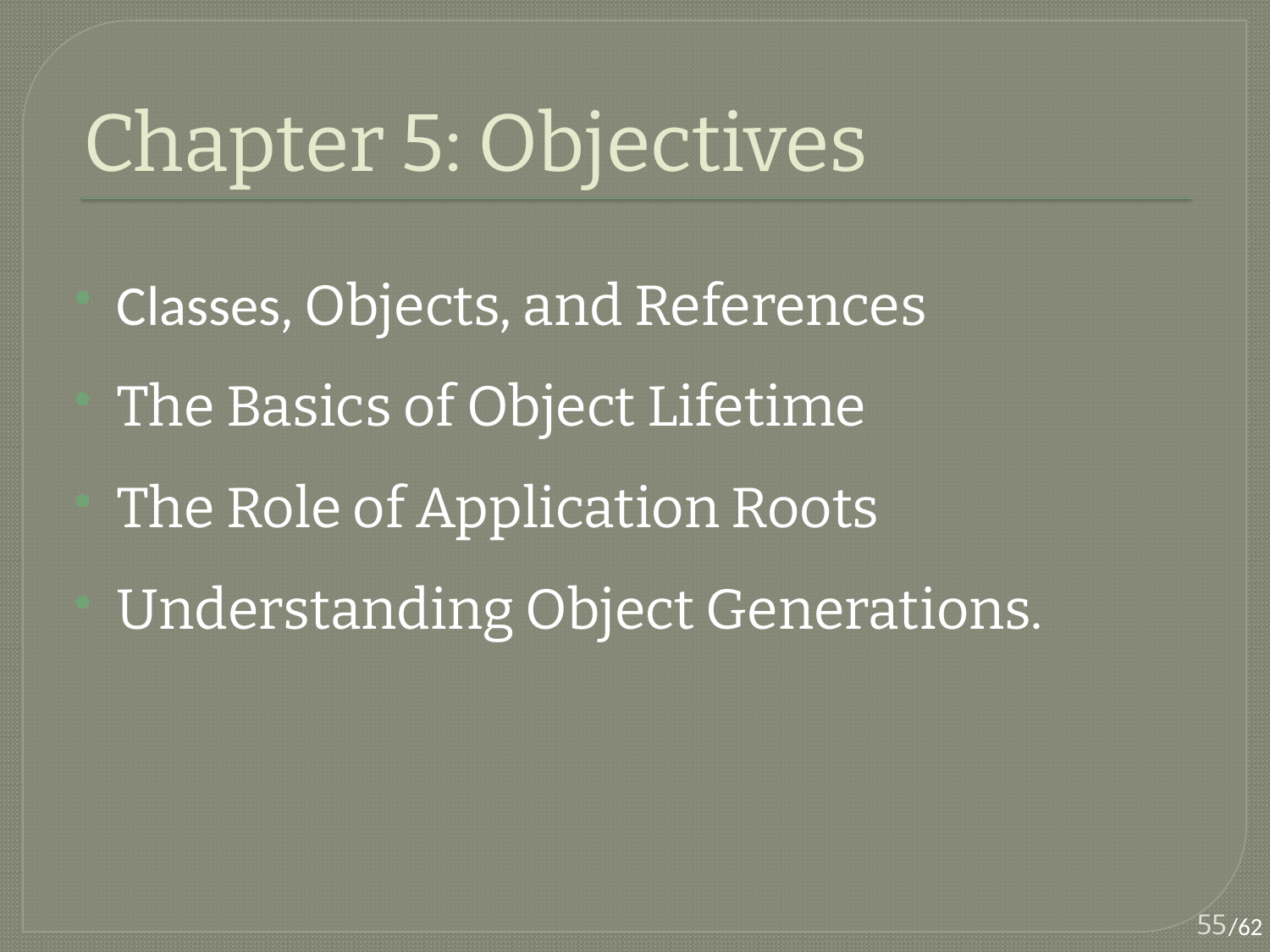

# Chapter 5: Objectives
Classes, Objects, and References
The Basics of Object Lifetime
The Role of Application Roots
Understanding Object Generations.

55